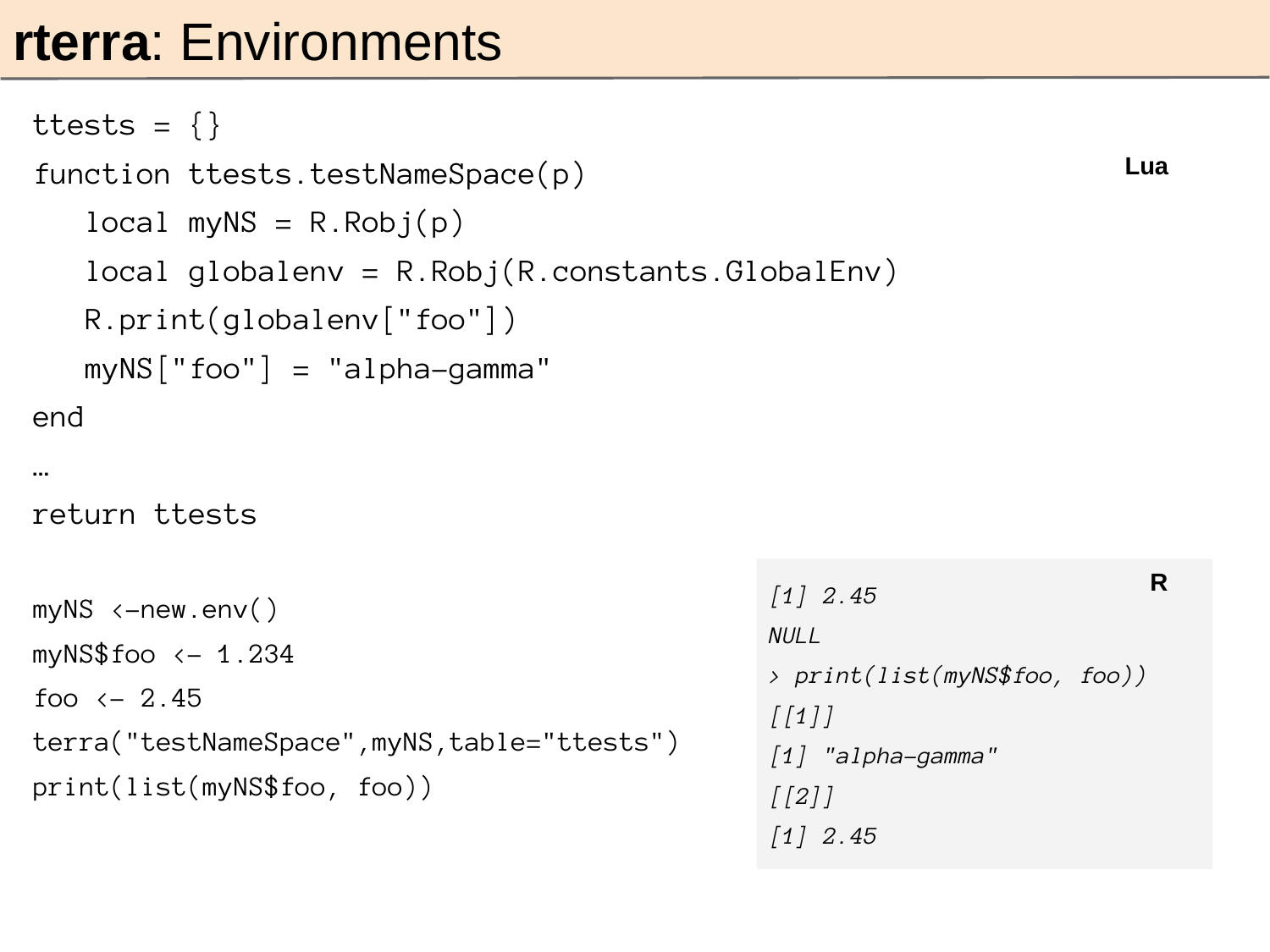

rterra: Environments
ttests = {}
function ttests.testNameSpace(p)
   local myNS = R.Robj(p)
   local globalenv = R.Robj(R.constants.GlobalEnv)
   R.print(globalenv["foo"])
   myNS["foo"] = "alpha-gamma"
end
…
return ttests

myNS <-new.env()
myNS$foo <- 1.234
foo <- 2.45
terra("testNameSpace",myNS,table="ttests")
print(list(myNS$foo, foo))

Lua
R
[1] 2.45
NULL
> print(list(myNS$foo, foo))
[[1]]
[1] "alpha-gamma"
[[2]]
[1] 2.45